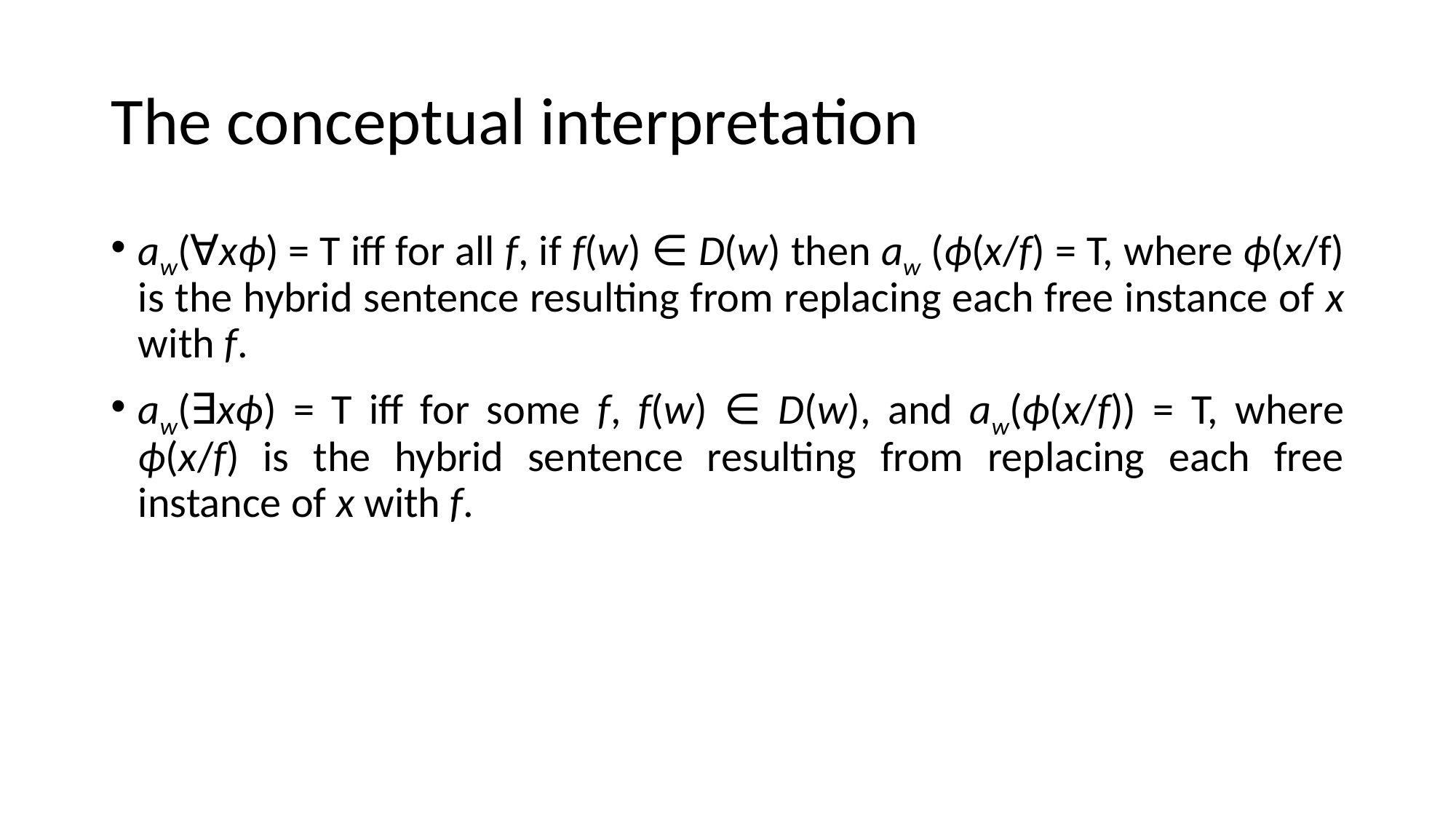

# The conceptual interpretation
aw(∀xϕ) = T iff for all f, if f(w) ∈ D(w) then aw (ϕ(x/f) = T, where ϕ(x/f) is the hybrid sentence resulting from replacing each free instance of x with f.
aw(∃xϕ) = T iff for some f, f(w) ∈ D(w), and aw(ϕ(x/f)) = T, where ϕ(x/f) is the hybrid sentence resulting from replacing each free instance of x with f.